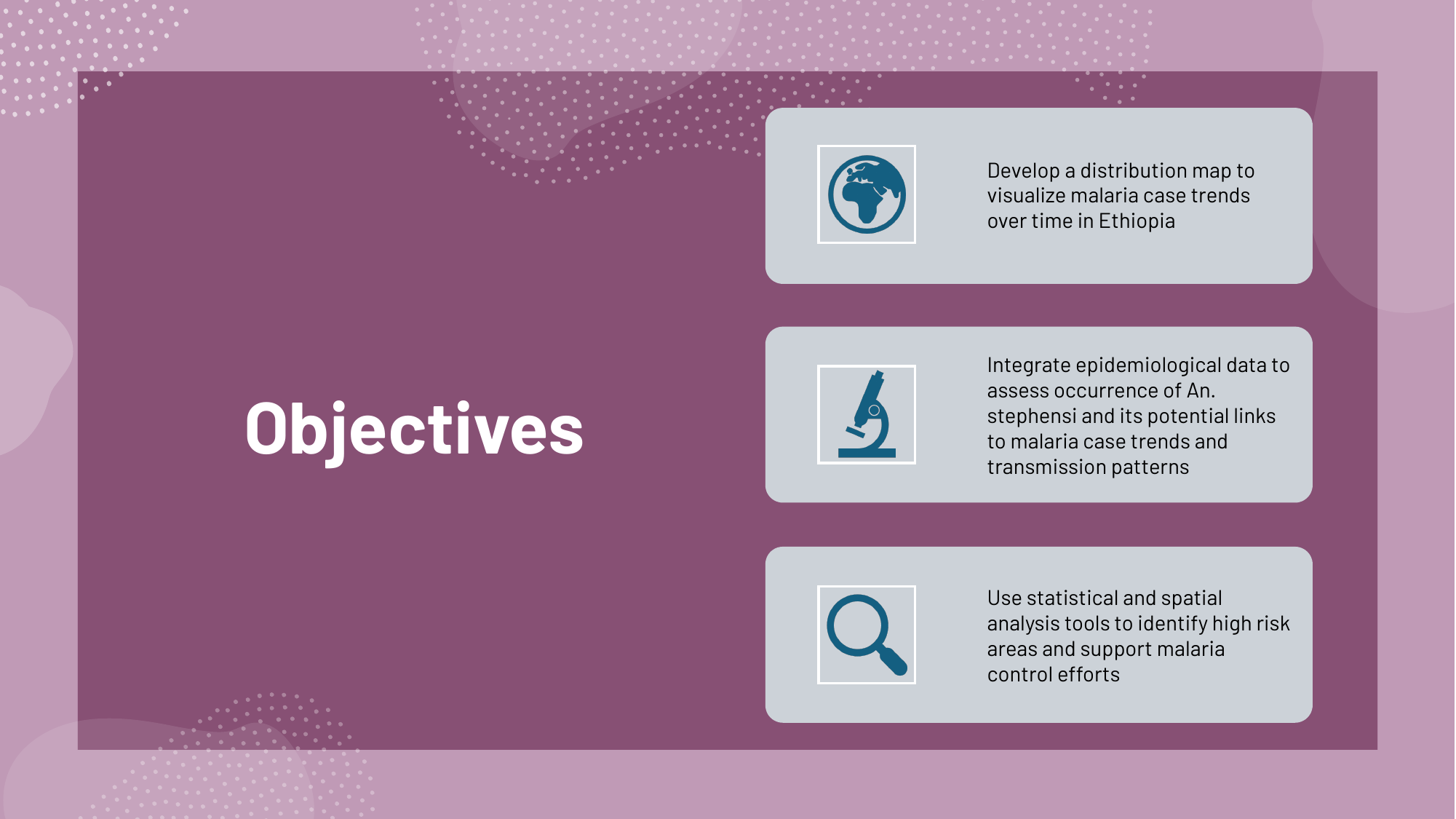

Develop a distribution map to visualize malaria case trends over time in Ethiopia
Integrate epidemiological data to assess occurrence of An. stephensi and its potential links to malaria case trends and transmission patterns
Use statistical and spatial analysis tools to identify high risk areas and support malaria control efforts
# Objectives